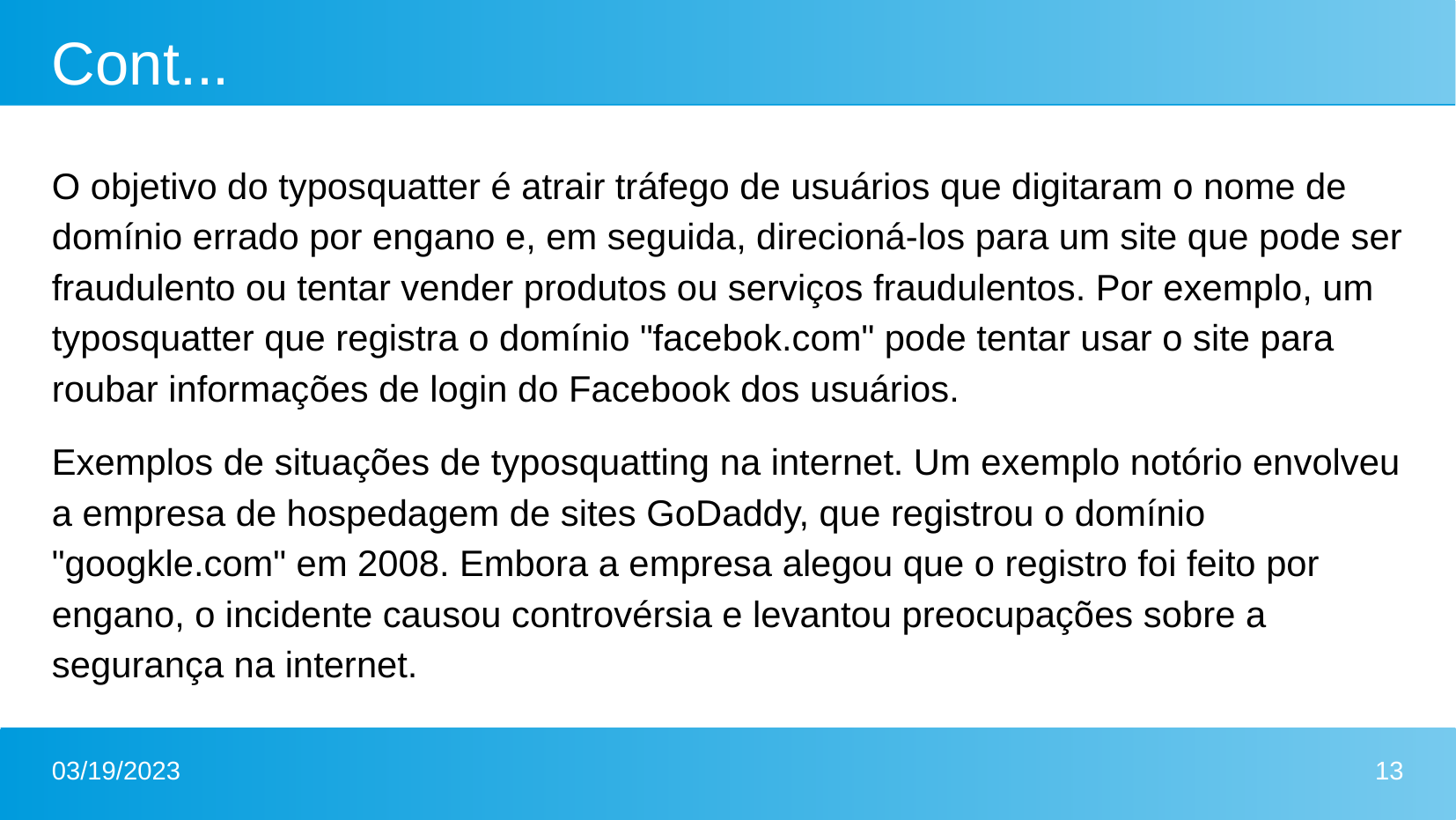

# Cont...
O objetivo do typosquatter é atrair tráfego de usuários que digitaram o nome de domínio errado por engano e, em seguida, direcioná-los para um site que pode ser fraudulento ou tentar vender produtos ou serviços fraudulentos. Por exemplo, um typosquatter que registra o domínio "facebok.com" pode tentar usar o site para roubar informações de login do Facebook dos usuários.
Exemplos de situações de typosquatting na internet. Um exemplo notório envolveu a empresa de hospedagem de sites GoDaddy, que registrou o domínio "googkle.com" em 2008. Embora a empresa alegou que o registro foi feito por engano, o incidente causou controvérsia e levantou preocupações sobre a segurança na internet.
03/19/2023
13